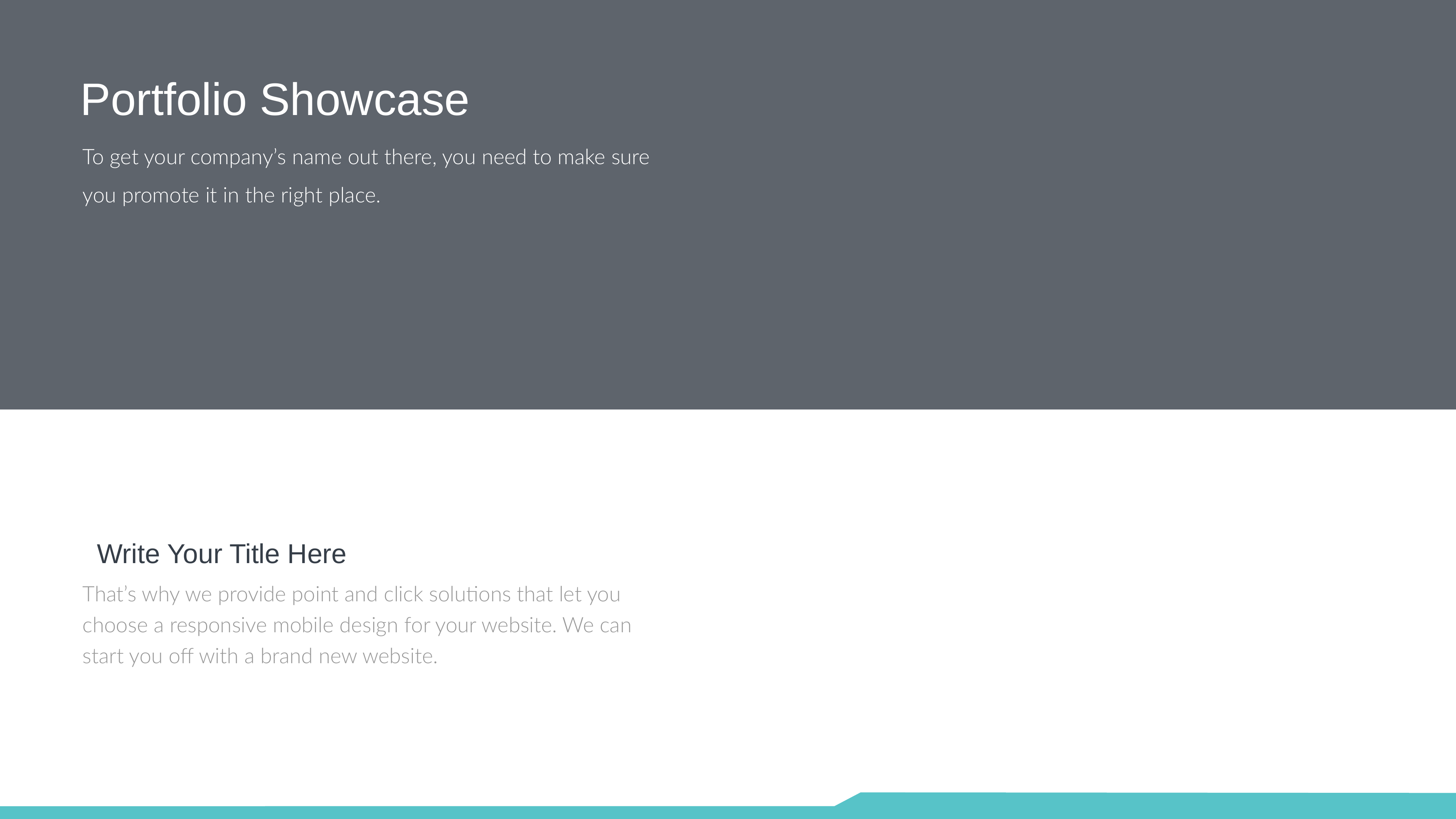

Portfolio Showcase
To get your company’s name out there, you need to make sure you promote it in the right place.

Write Your Title Here
That’s why we provide point and click solutions that let you choose a responsive mobile design for your website. We can start you off with a brand new website.